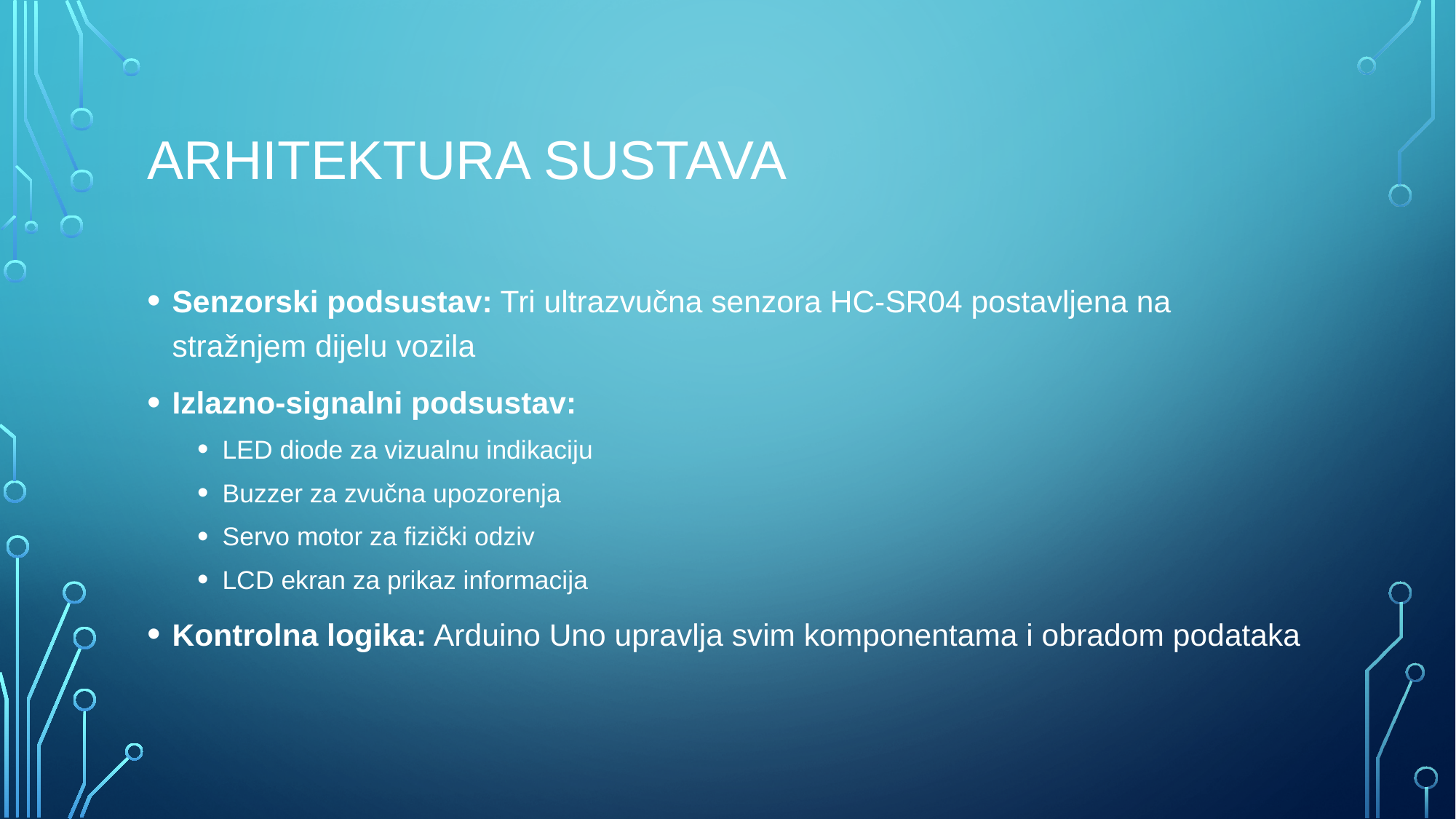

# Arhitektura sustava
Senzorski podsustav: Tri ultrazvučna senzora HC-SR04 postavljena na stražnjem dijelu vozila
Izlazno-signalni podsustav:
LED diode za vizualnu indikaciju
Buzzer za zvučna upozorenja
Servo motor za fizički odziv
LCD ekran za prikaz informacija
Kontrolna logika: Arduino Uno upravlja svim komponentama i obradom podataka